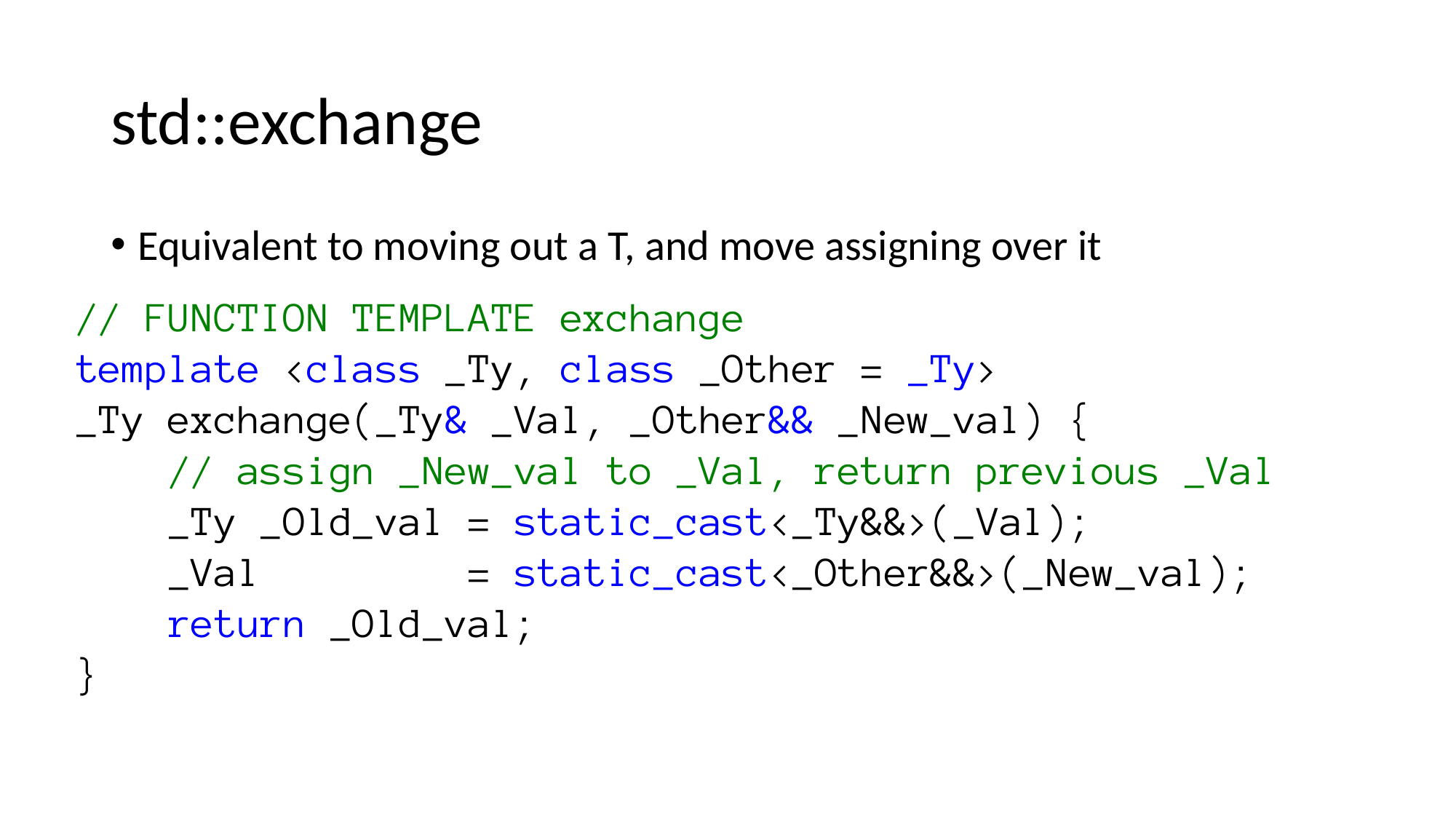

# std::exchange
Equivalent to moving out a T, and move assigning over it
// FUNCTION TEMPLATE exchange
template <class _Ty, class _Other = _Ty>
_Ty exchange(_Ty& _Val, _Other&& _New_val) {
    // assign _New_val to _Val, return previous _Val
    _Ty _Old_val = static_cast<_Ty&&>(_Val);
    _Val         = static_cast<_Other&&>(_New_val);
    return _Old_val;
}